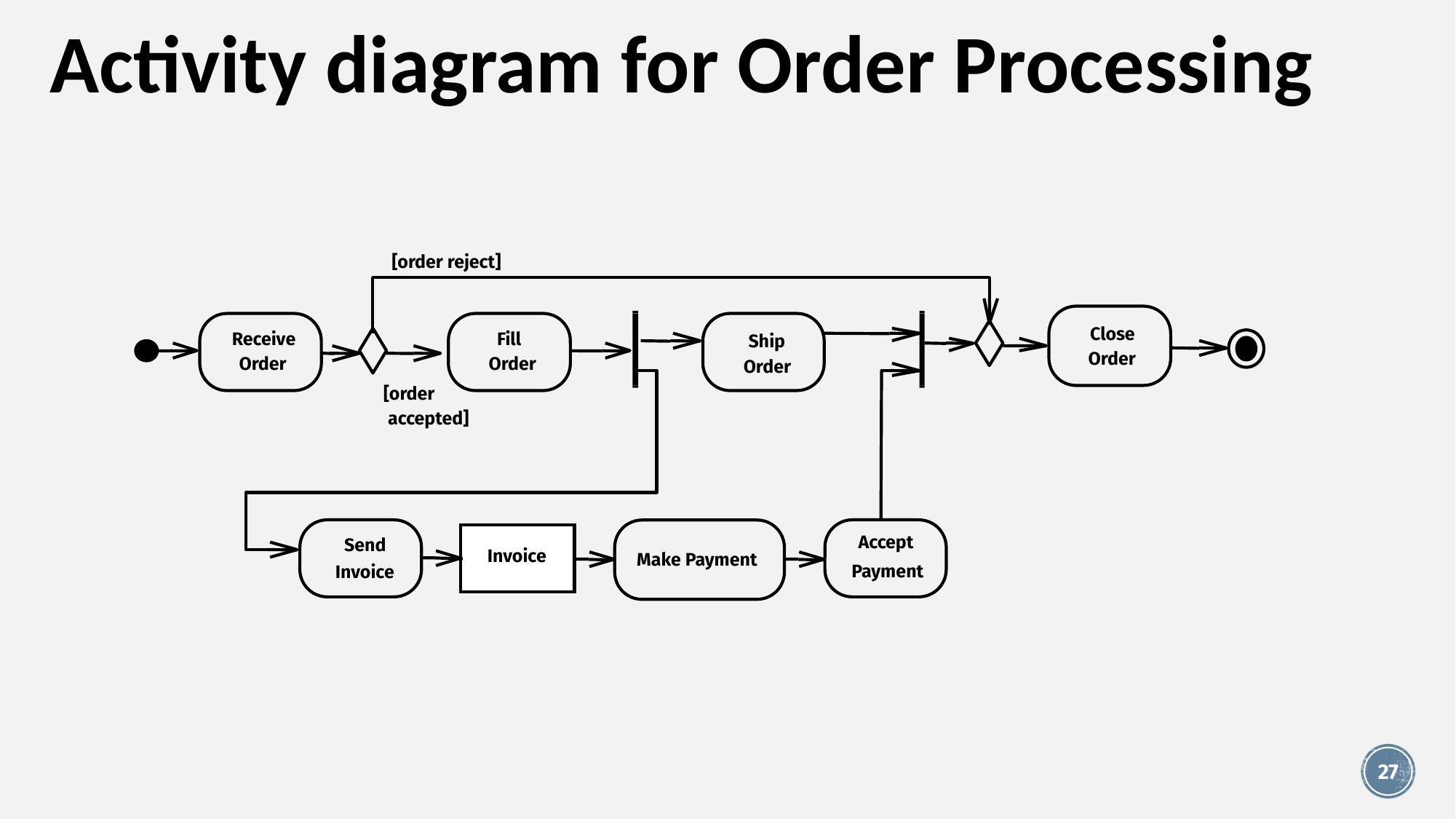

# Activity diagram for Order Processing
[order reject]

Close
Receive
Fill

Ship

Order

Order
Order

Order

[order

accepted]

Invoice
Accept
Send

Make Payment

Payment
Invoice
27